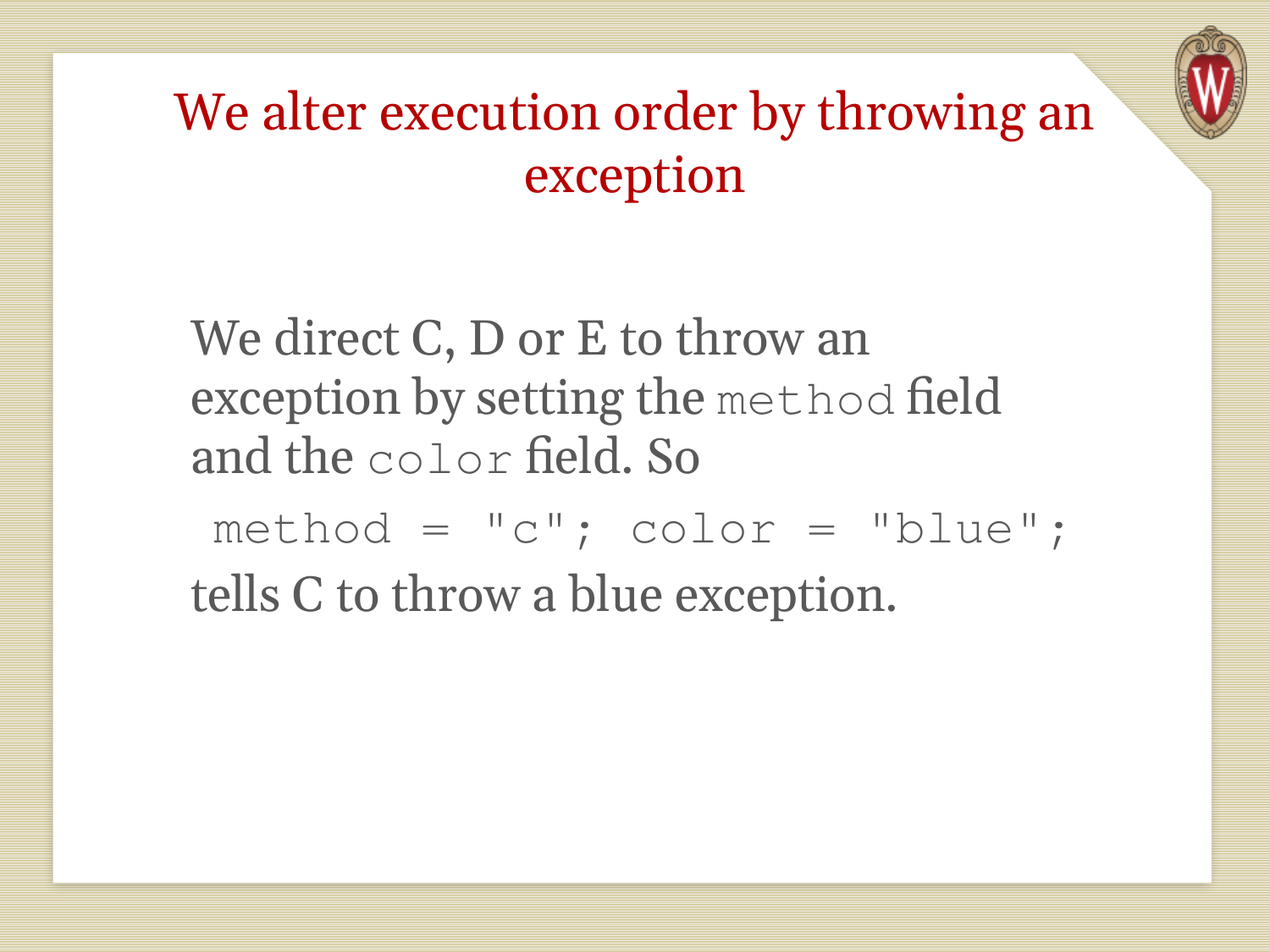

# We alter execution order by throwing an exception
We direct C, D or E to throw an exception by setting the method field and the color field. So
  method = "c"; color = "blue";
tells C to throw a blue exception.